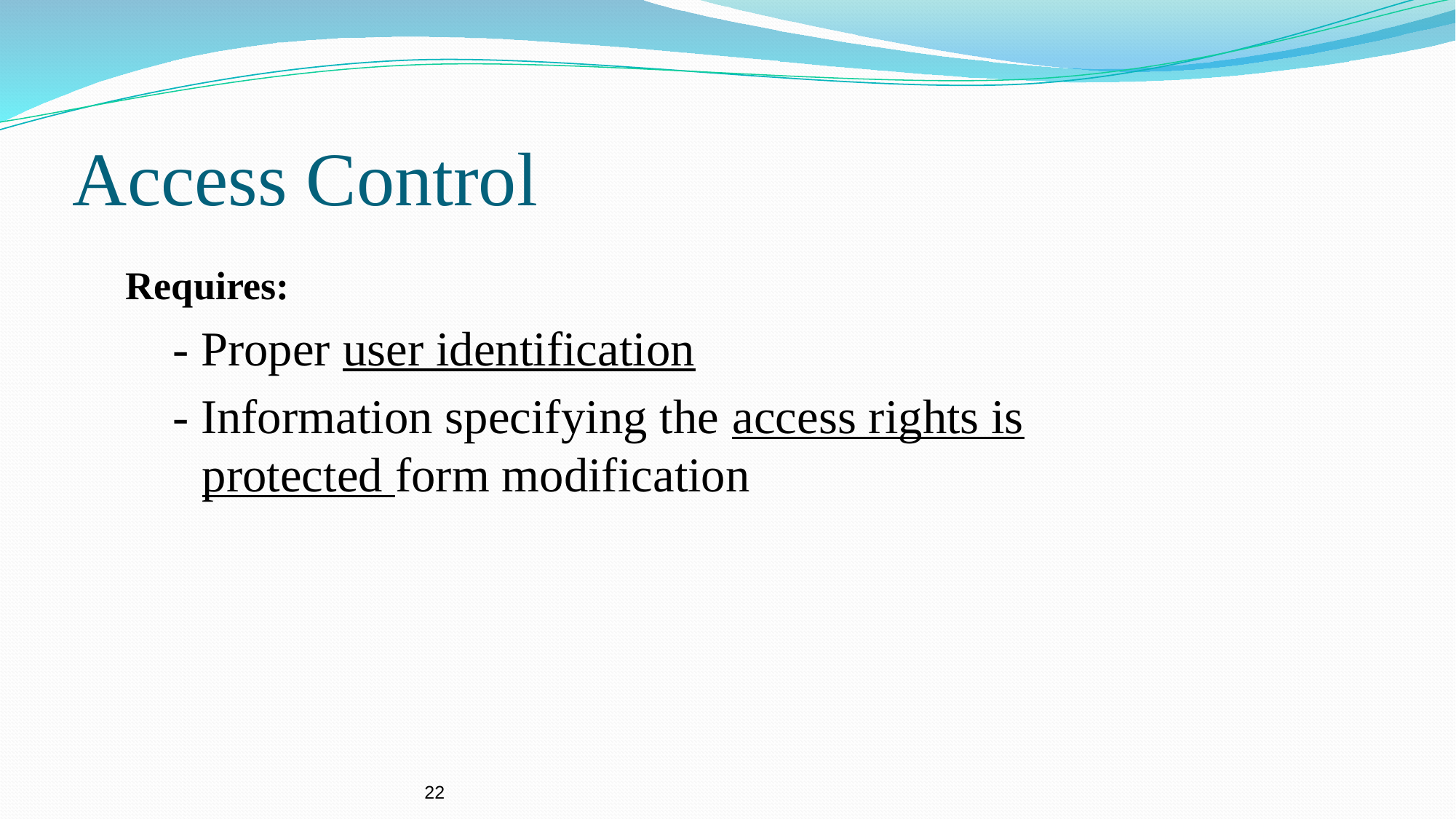

# Access Control
Requires:
- Proper user identification
- Information specifying the access rights is protected form modification

22